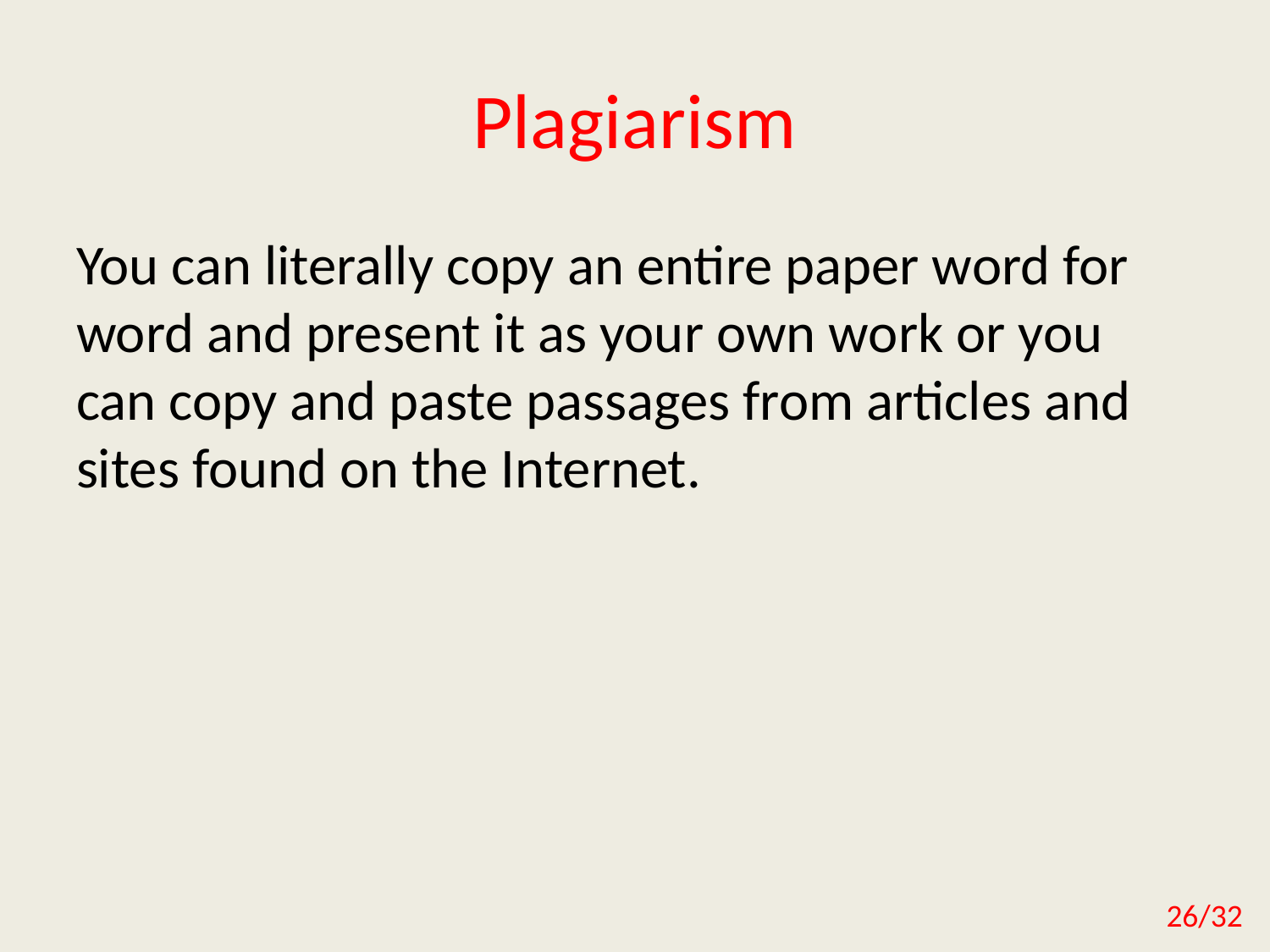

# Plagiarism
You can literally copy an entire paper word for word and present it as your own work or you can copy and paste passages from articles and sites found on the Internet.